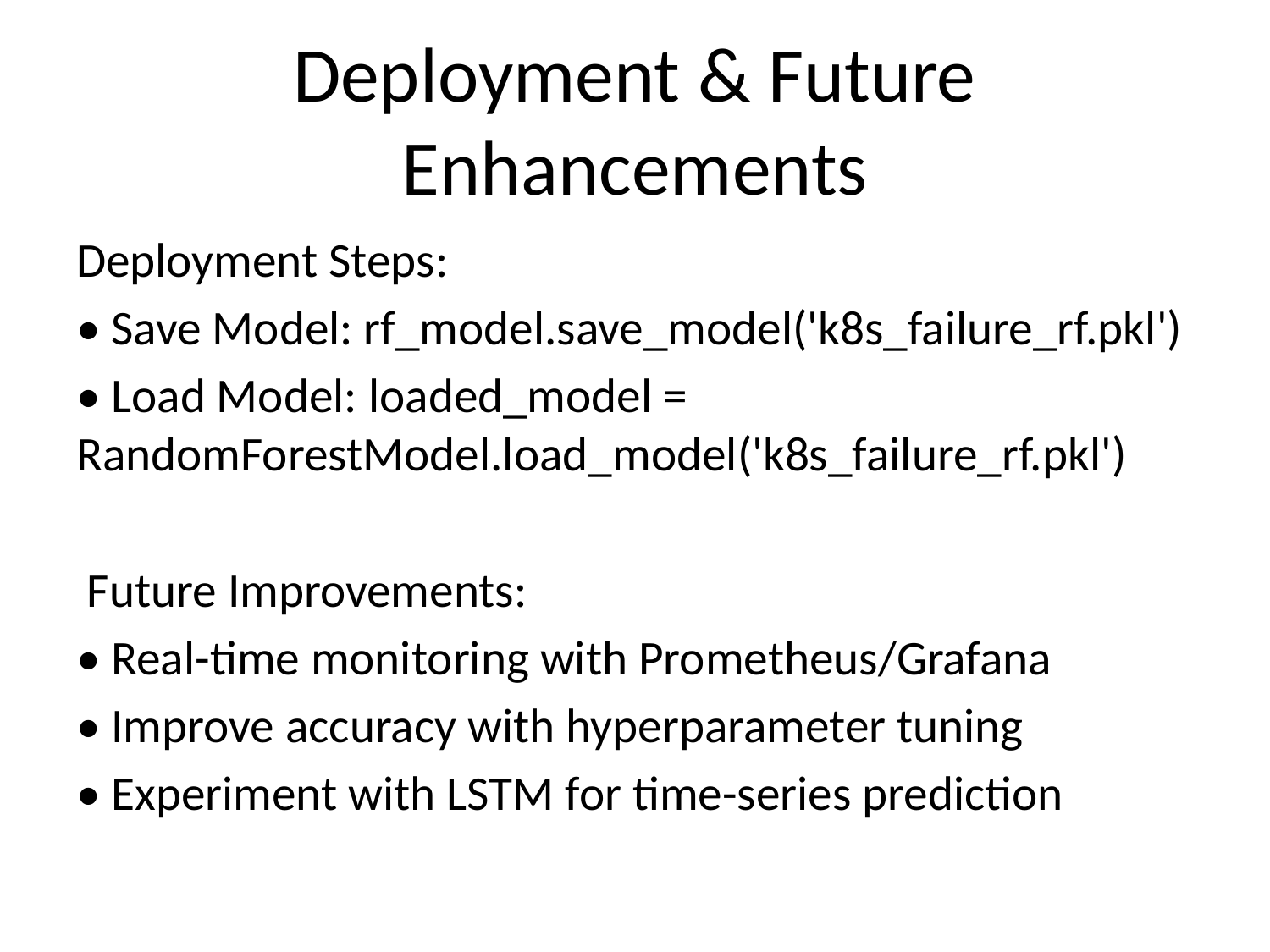

# Deployment & Future Enhancements
Deployment Steps:
• Save Model: rf_model.save_model('k8s_failure_rf.pkl')
• Load Model: loaded_model = RandomForestModel.load_model('k8s_failure_rf.pkl')

 Future Improvements:
• Real-time monitoring with Prometheus/Grafana
• Improve accuracy with hyperparameter tuning
• Experiment with LSTM for time-series prediction